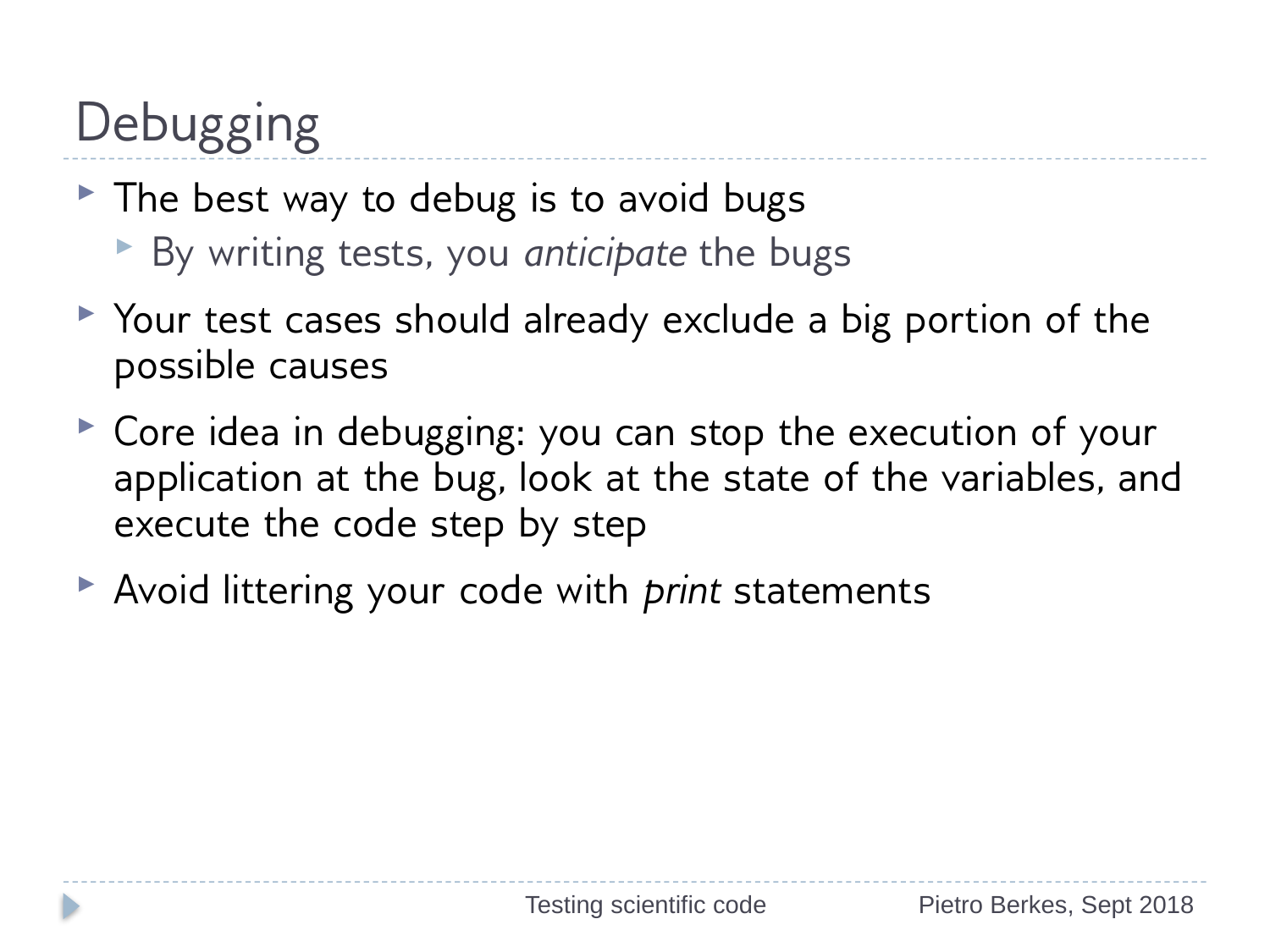

# Debugging
The best way to debug is to avoid bugs
By writing tests, you anticipate the bugs
Your test cases should already exclude a big portion of the possible causes
Core idea in debugging: you can stop the execution of your application at the bug, look at the state of the variables, and execute the code step by step
Avoid littering your code with print statements

Testing scientific code
Pietro Berkes, Sept 2018